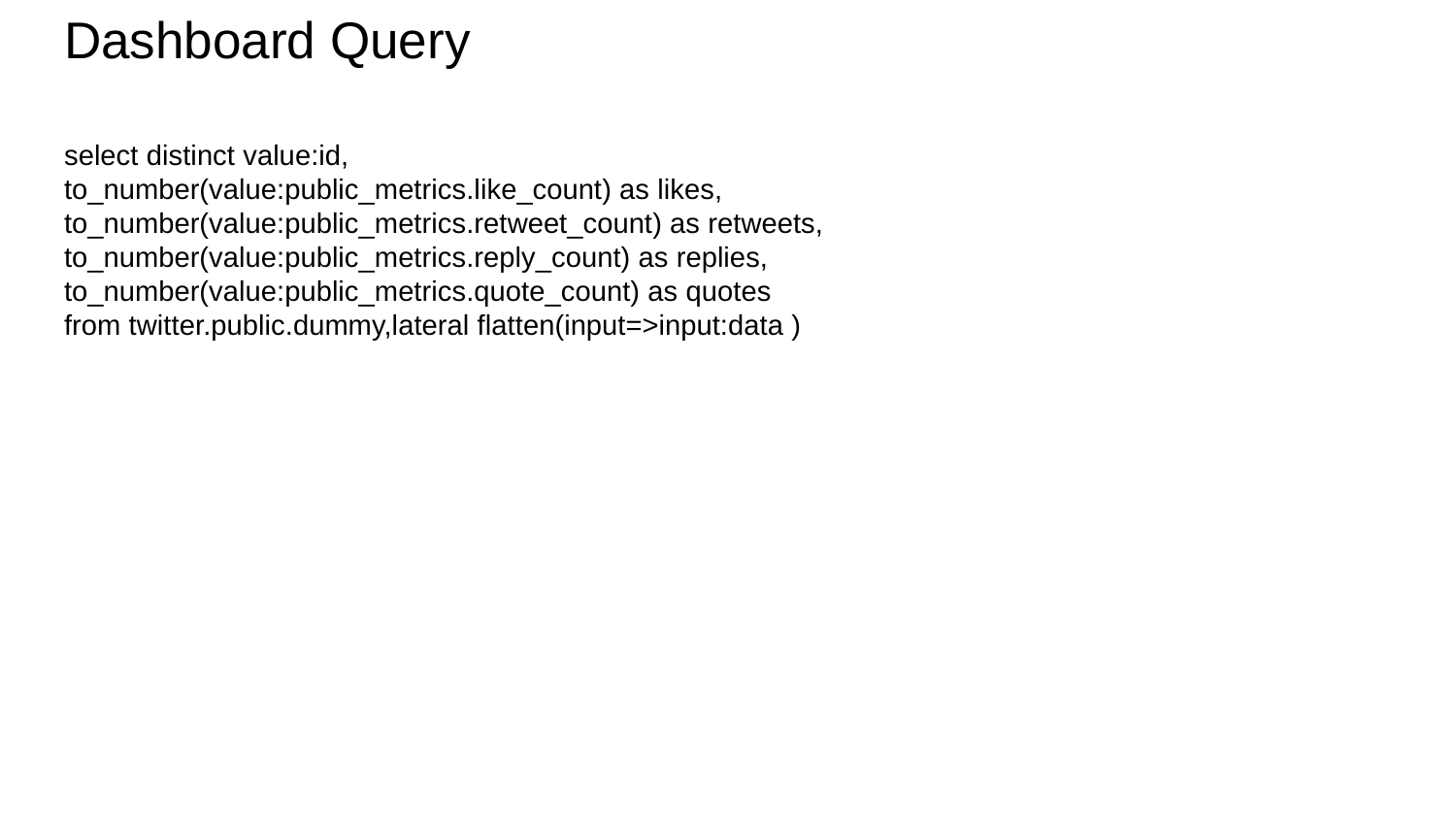

Dashboard Query
select distinct value:id,
to_number(value:public_metrics.like_count) as likes,
to_number(value:public_metrics.retweet_count) as retweets,
to_number(value:public_metrics.reply_count) as replies,
to_number(value:public_metrics.quote_count) as quotes
from twitter.public.dummy,lateral flatten(input=>input:data )